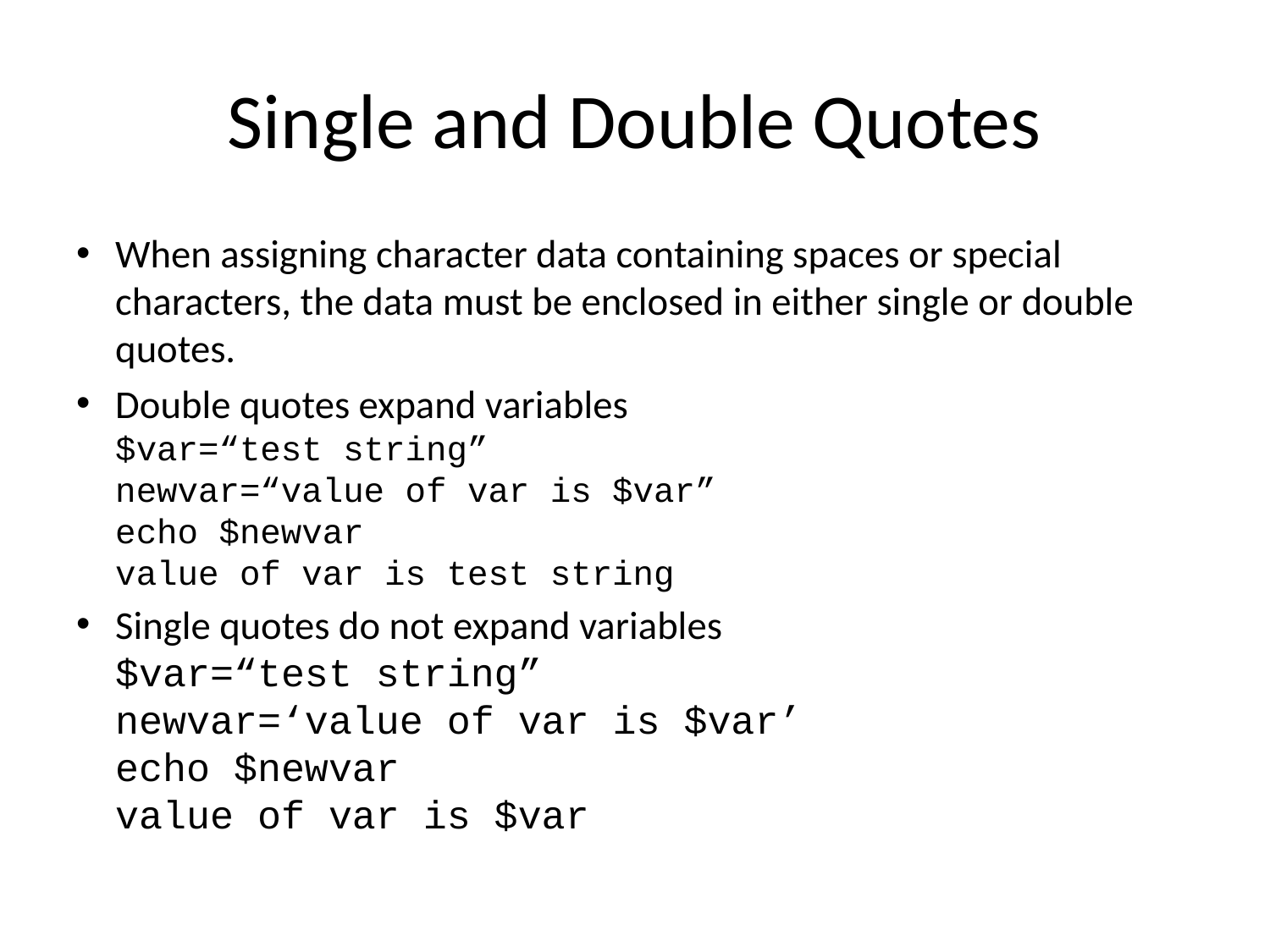

# Single and Double Quotes
When assigning character data containing spaces or special characters, the data must be enclosed in either single or double quotes.
Double quotes expand variables
$var=“test string”
newvar=“value of var is $var”
echo $newvar
value of var is test string
Single quotes do not expand variables
$var=“test string”
newvar=‘value of var is $var’
echo $newvar
value of var is $var